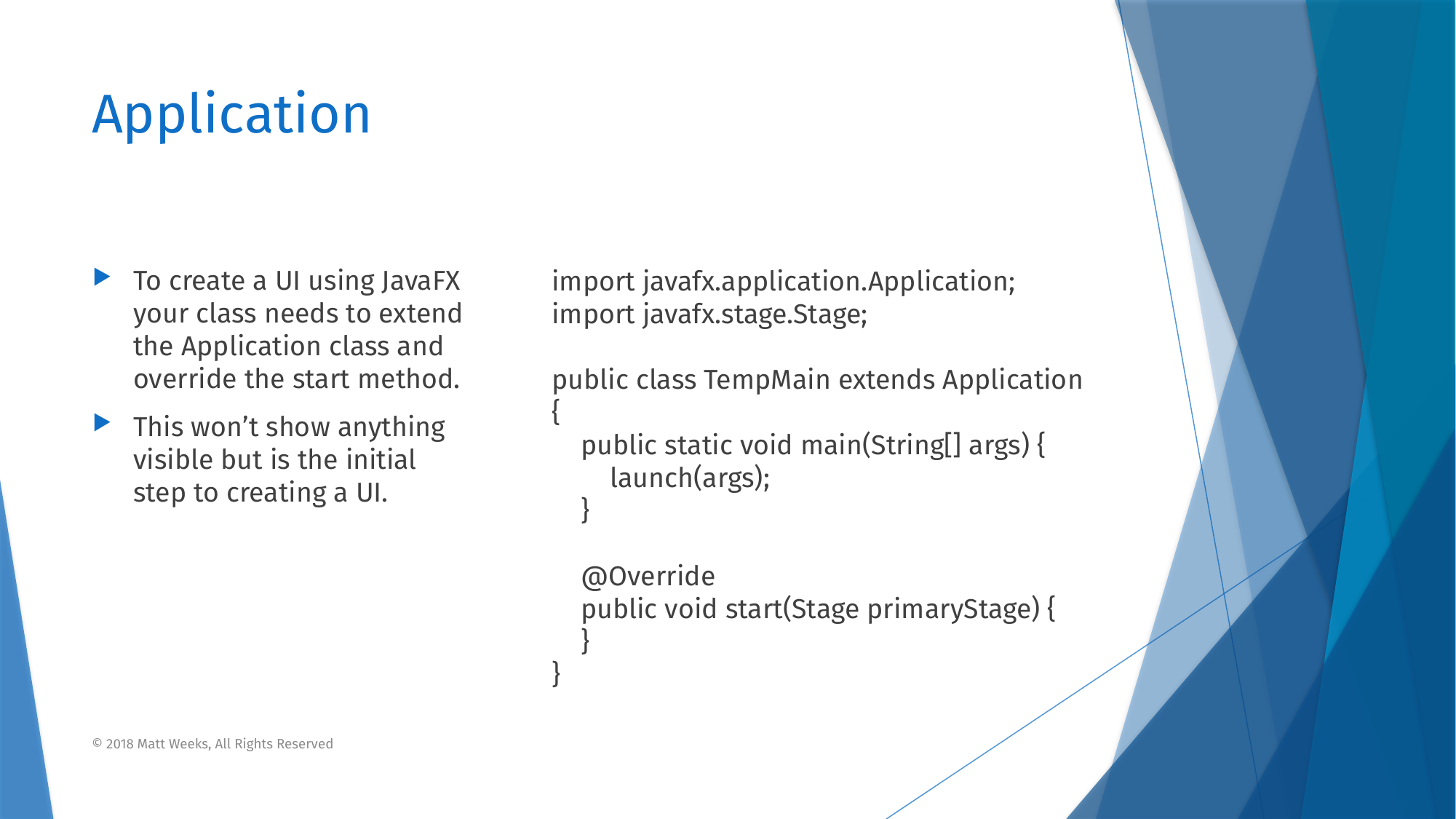

# Application
To create a UI using JavaFX your class needs to extend the Application class and override the start method.
This won’t show anything visible but is the initial step to creating a UI.

import javafx.application.Application;
import javafx.stage.Stage;

public class TempMain extends Application {
    public static void main(String[] args) {
        launch(args);
    }

    @Override
    public void start(Stage primaryStage) {
    }
}
© 2018 Matt Weeks, All Rights Reserved